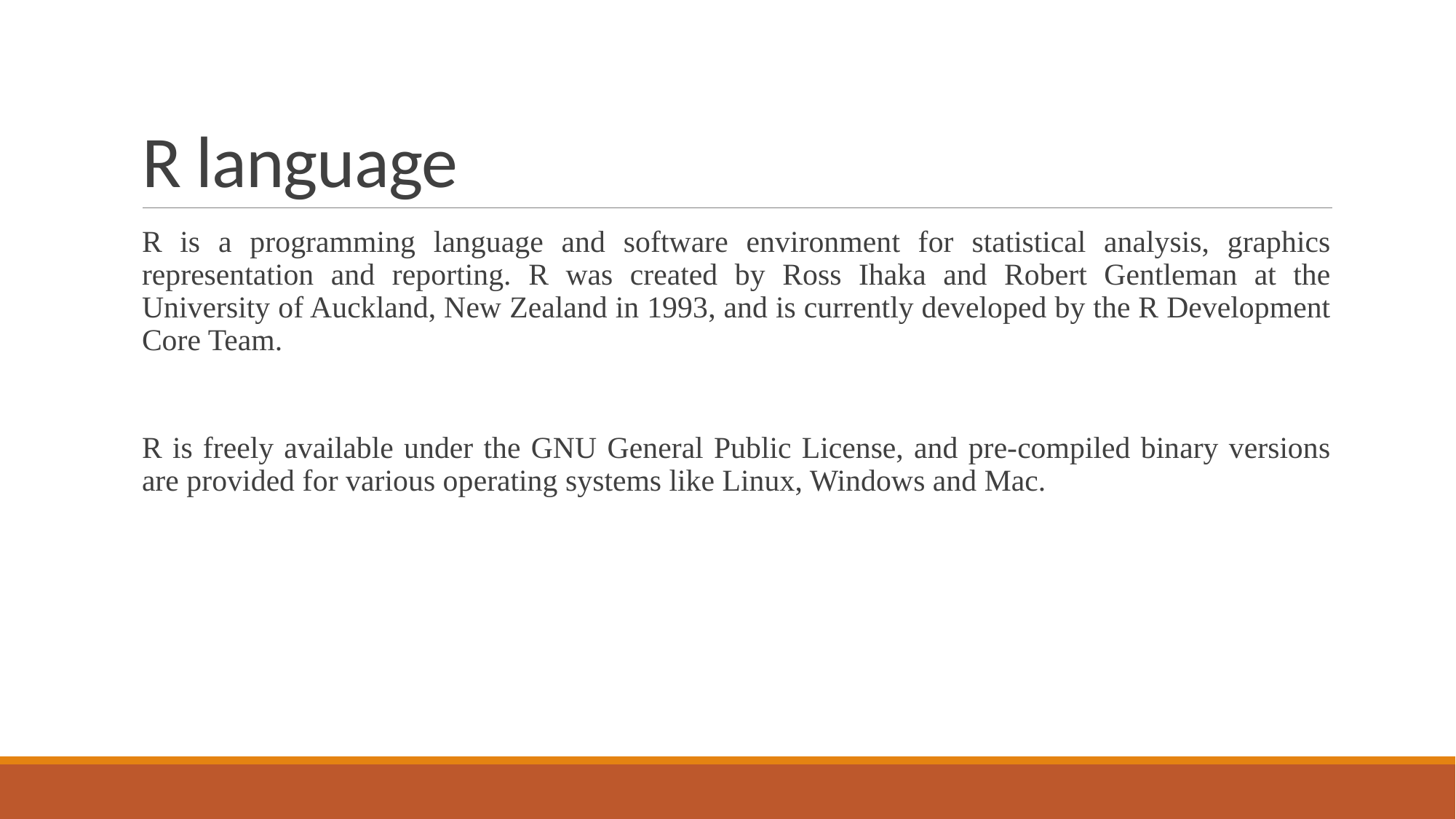

# R language
R is a programming language and software environment for statistical analysis, graphics representation and reporting. R was created by Ross Ihaka and Robert Gentleman at the University of Auckland, New Zealand in 1993, and is currently developed by the R Development Core Team.

R is freely available under the GNU General Public License, and pre-compiled binary versions are provided for various operating systems like Linux, Windows and Mac.